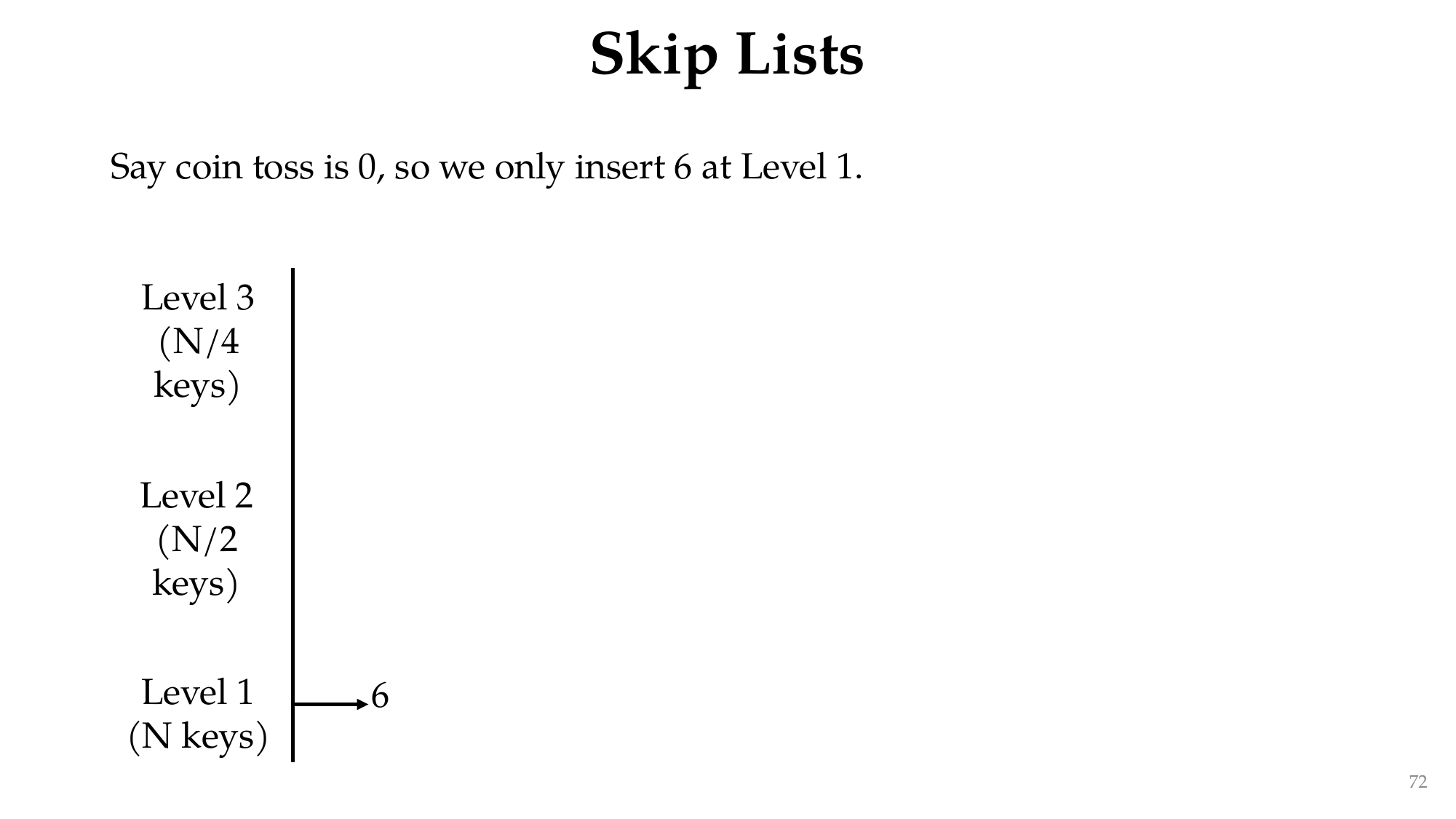

# Skip Lists
Say coin toss is 0, so we only insert 6 at Level 1.
Level 3
(N/4 keys)
Level 2
(N/2 keys)
Level 1
(N keys)
| 6 |  |  |  |  |  |  |  |  |  |  |  |
| --- | --- | --- | --- | --- | --- | --- | --- | --- | --- | --- | --- |
72